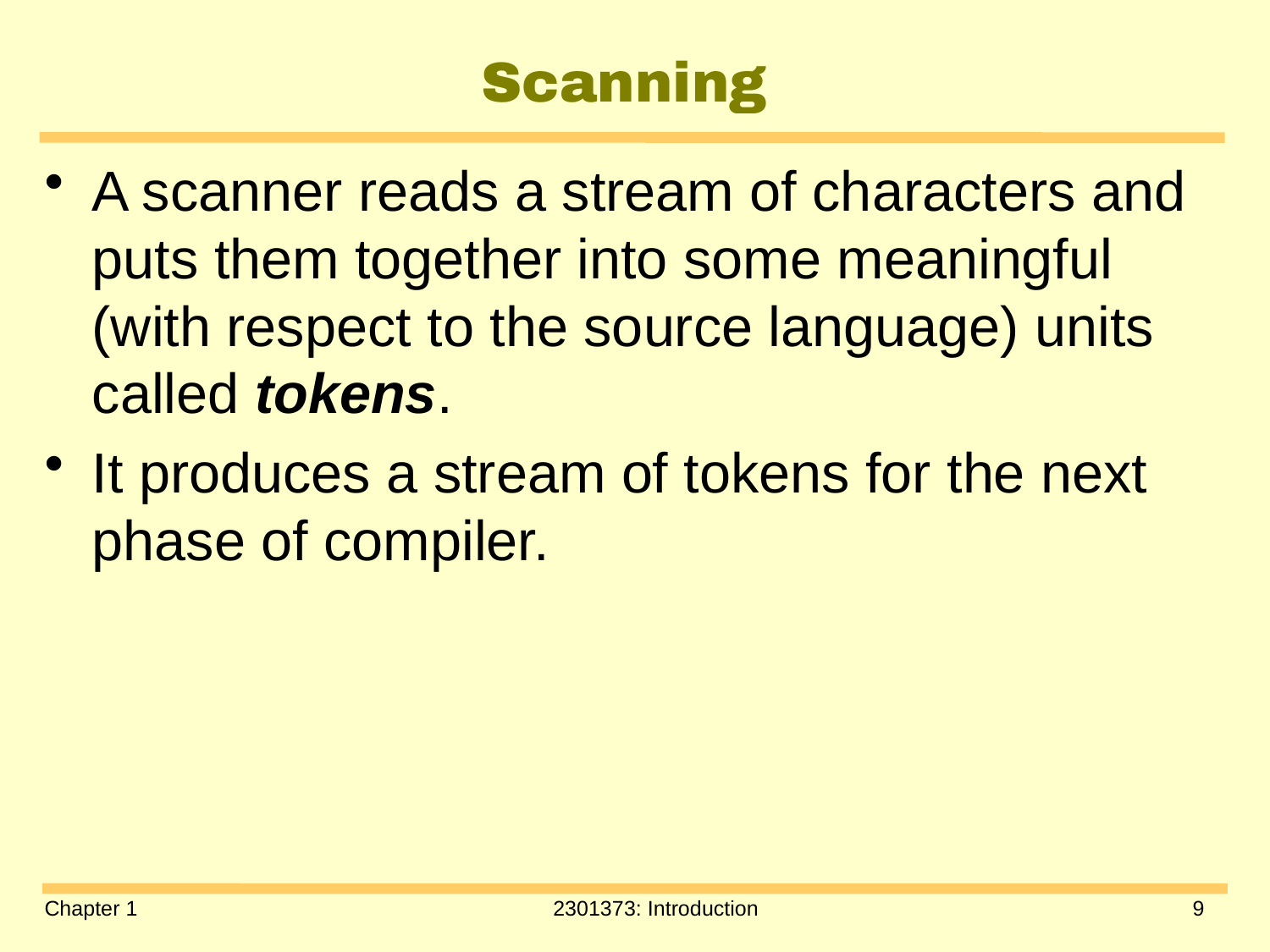

# Scanning
A scanner reads a stream of characters and puts them together into some meaningful (with respect to the source language) units called tokens.
It produces a stream of tokens for the next phase of compiler.
Chapter 1
2301373: Introduction
9